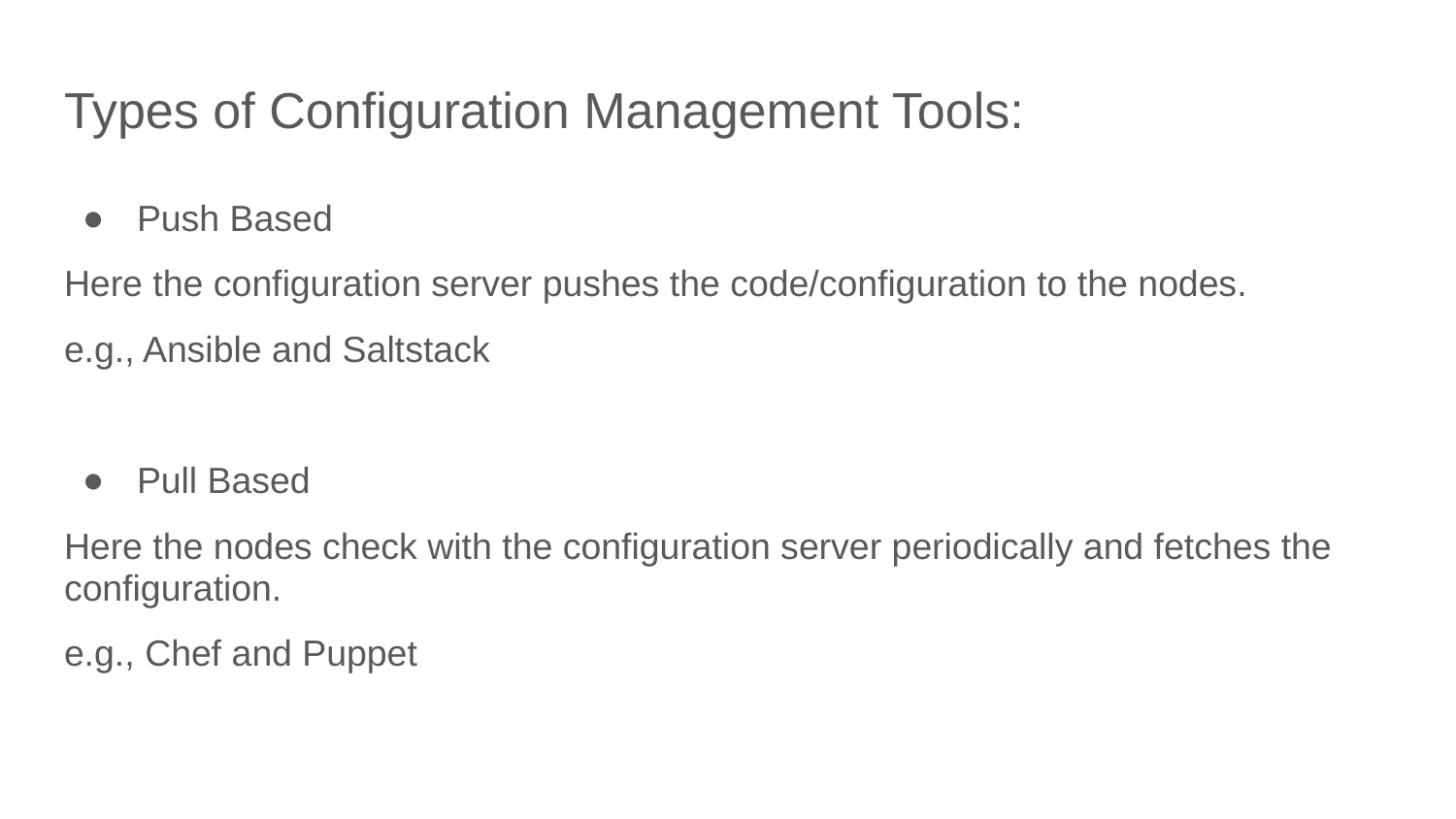

# Types of Configuration Management Tools:
Push Based
Here the configuration server pushes the code/configuration to the nodes.
e.g., Ansible and Saltstack

Pull Based
Here the nodes check with the configuration server periodically and fetches the configuration.
e.g., Chef and Puppet